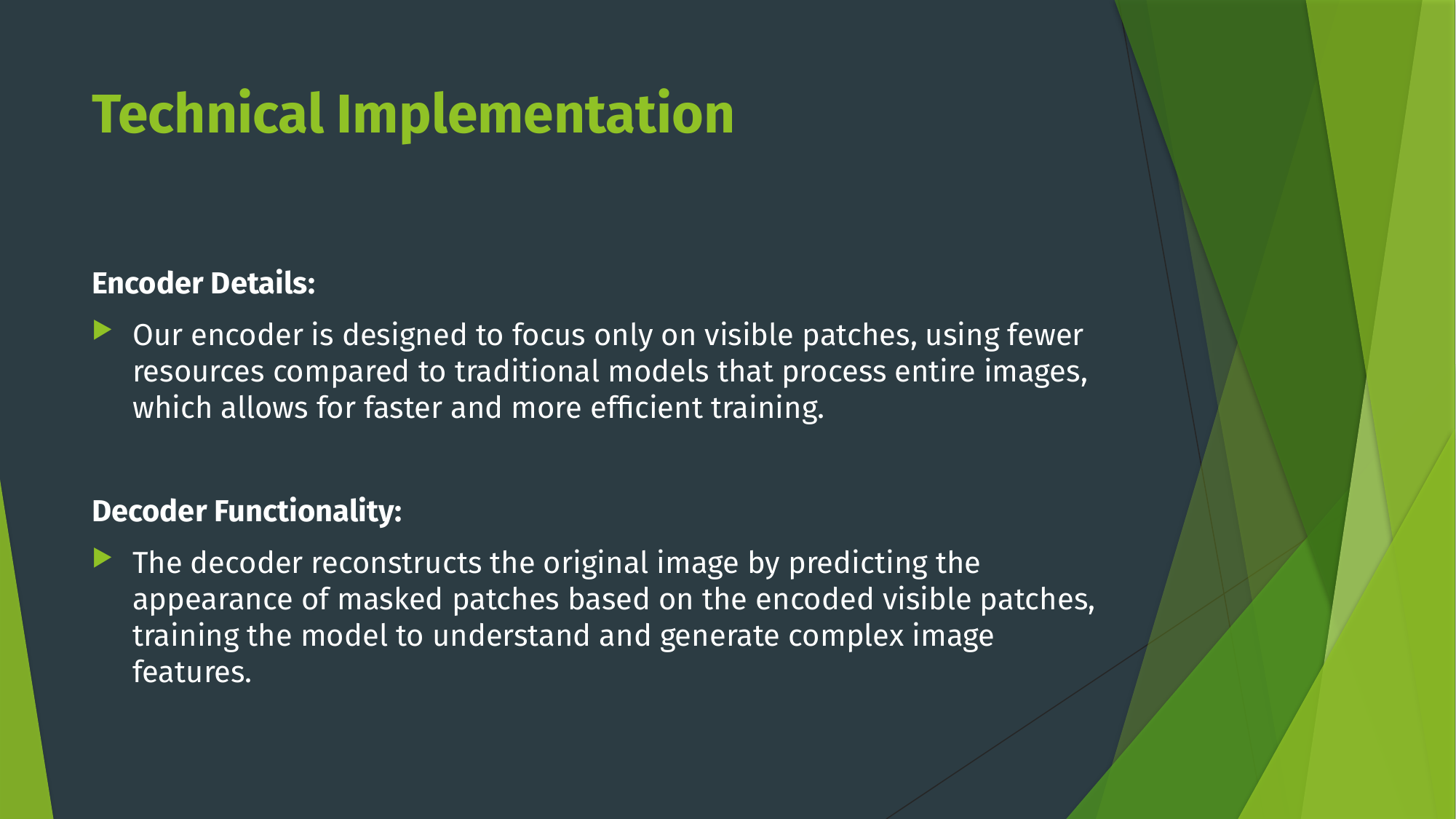

# Technical Implementation
Encoder Details:
Our encoder is designed to focus only on visible patches, using fewer resources compared to traditional models that process entire images, which allows for faster and more efficient training.

Decoder Functionality:
The decoder reconstructs the original image by predicting the appearance of masked patches based on the encoded visible patches, training the model to understand and generate complex image features.